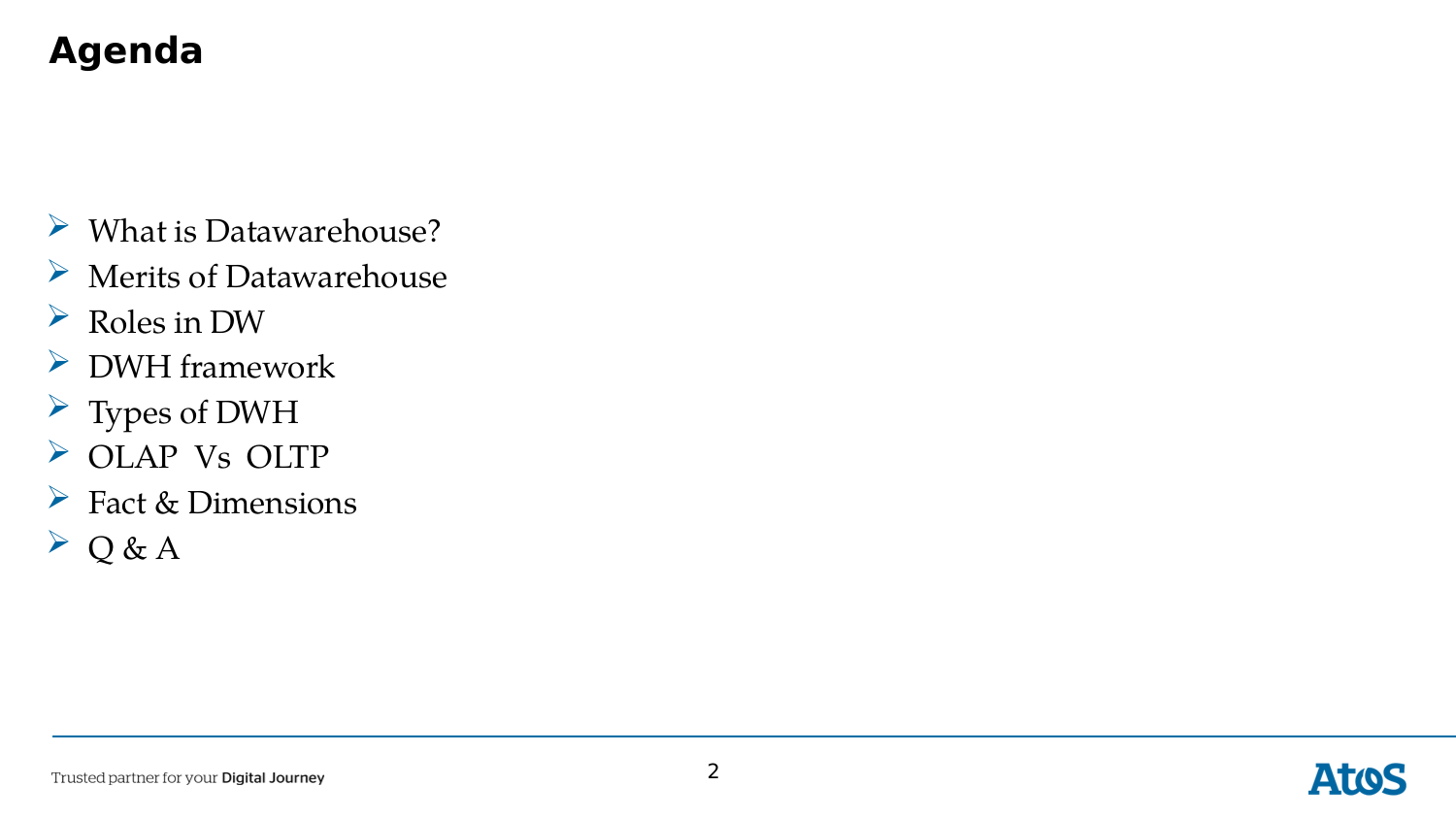

# Agenda

What is Datawarehouse?
Merits of Datawarehouse
Roles in DW
DWH framework
Types of DWH
OLAP  Vs  OLTP
Fact & Dimensions
Q & A

2